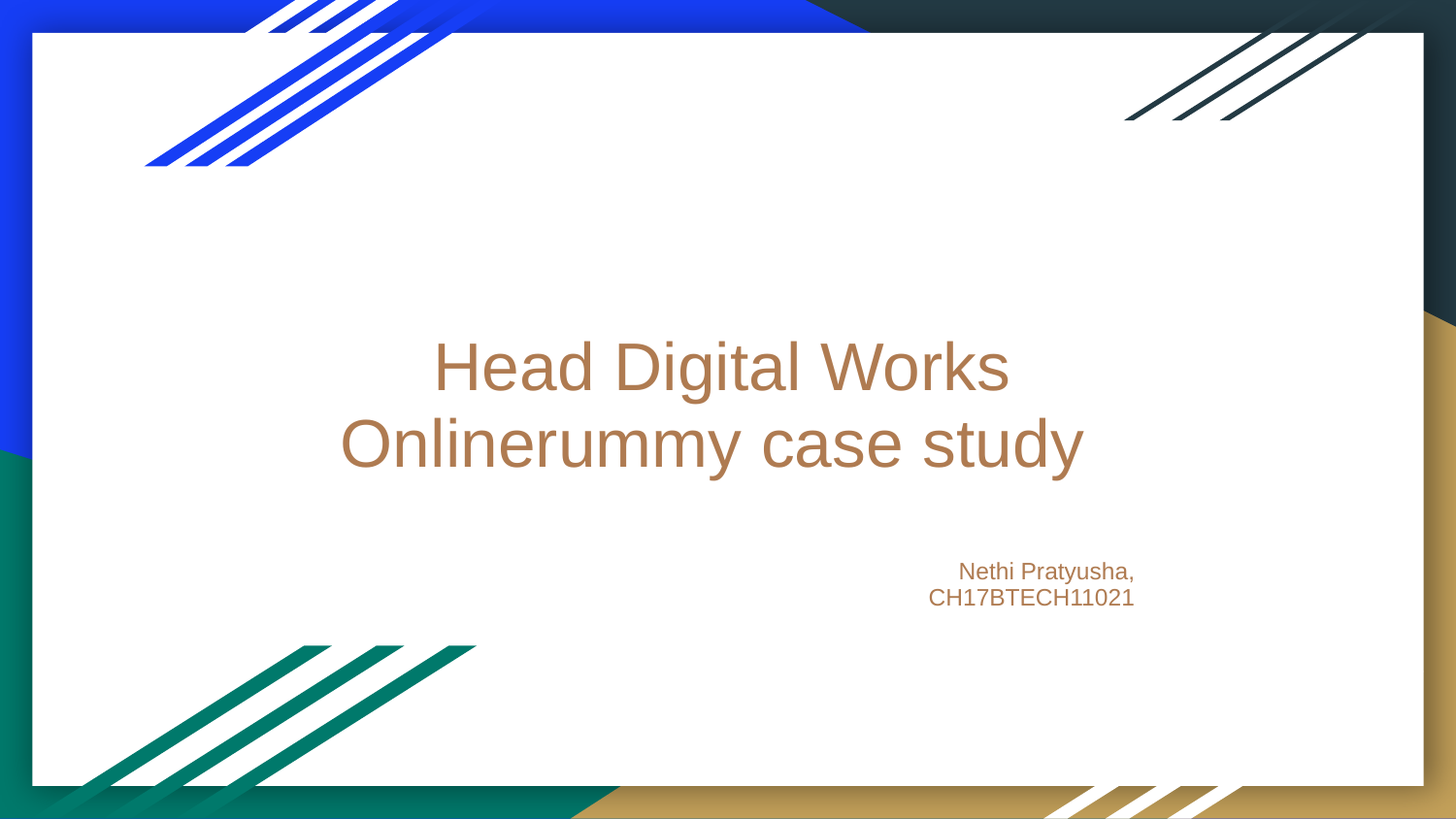

# Head Digital Works Onlinerummy case study
Nethi Pratyusha,
CH17BTECH11021